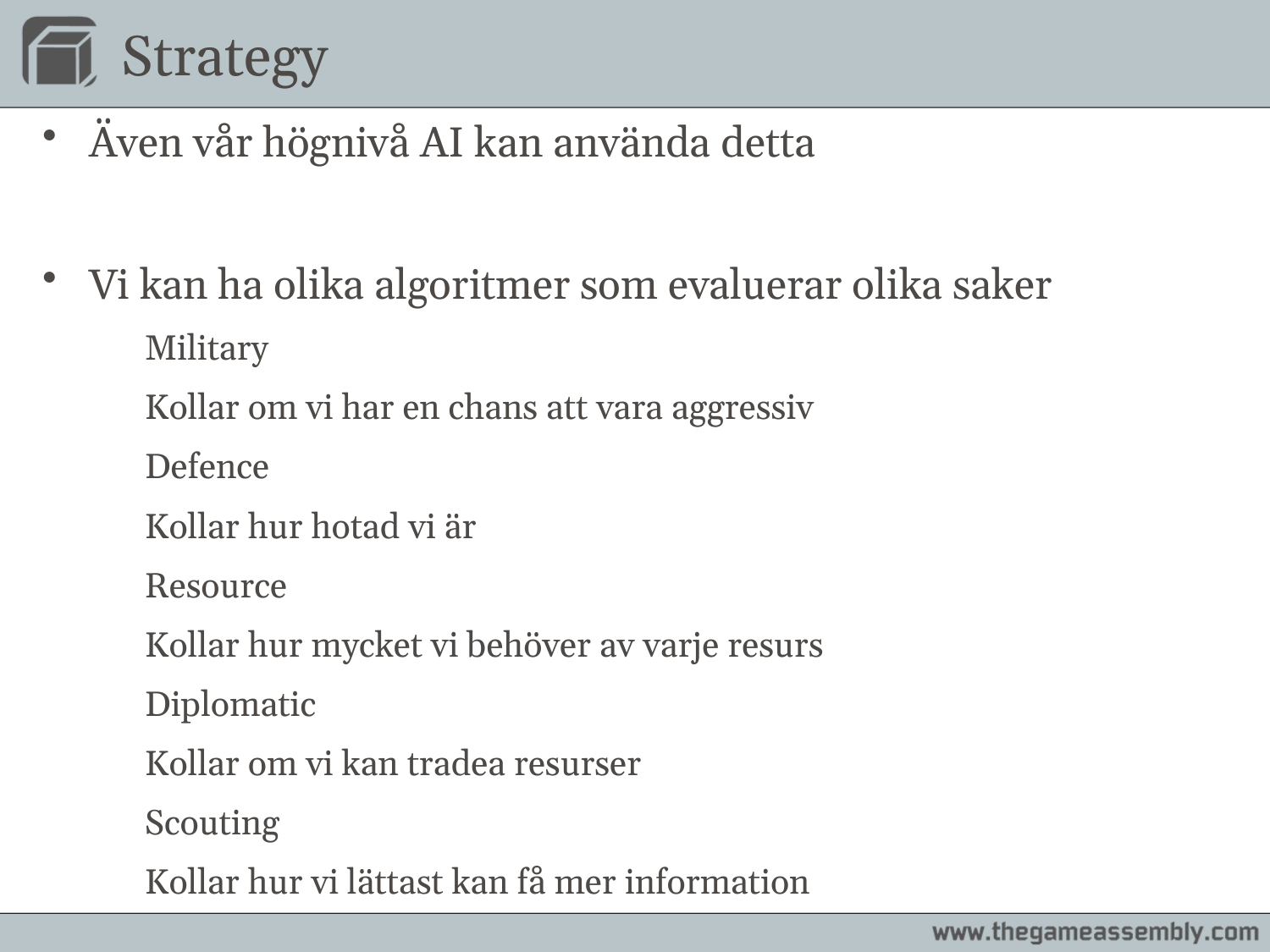

# Strategy
Även vår högnivå AI kan använda detta

Vi kan ha olika algoritmer som evaluerar olika saker
	Military
		Kollar om vi har en chans att vara aggressiv
	Defence
		Kollar hur hotad vi är
	Resource
		Kollar hur mycket vi behöver av varje resurs
	Diplomatic
		Kollar om vi kan tradea resurser
	Scouting
		Kollar hur vi lättast kan få mer information